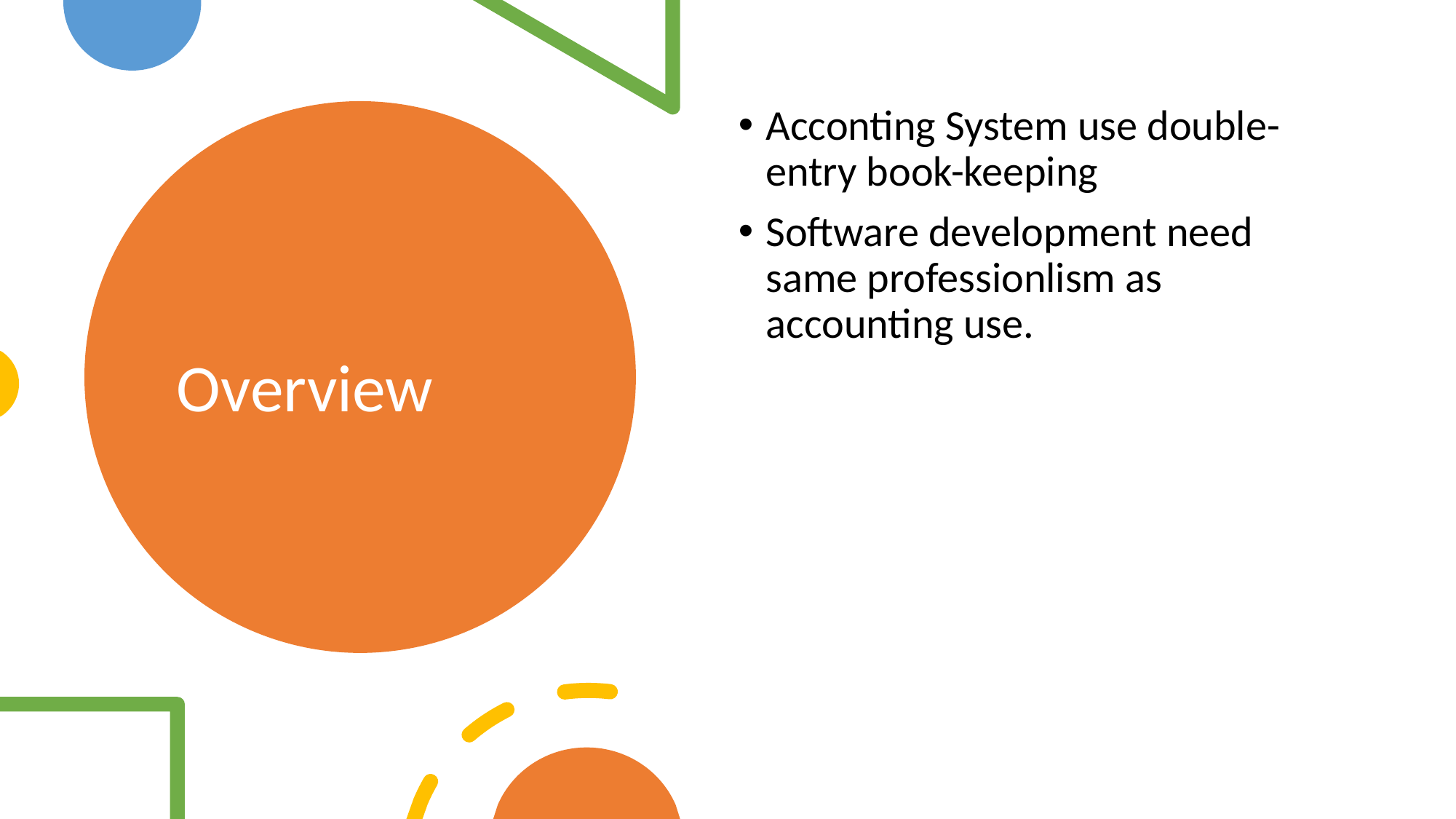

Acconting System use double-entry book-keeping
Software development need same professionlism as accounting use.

# Overview